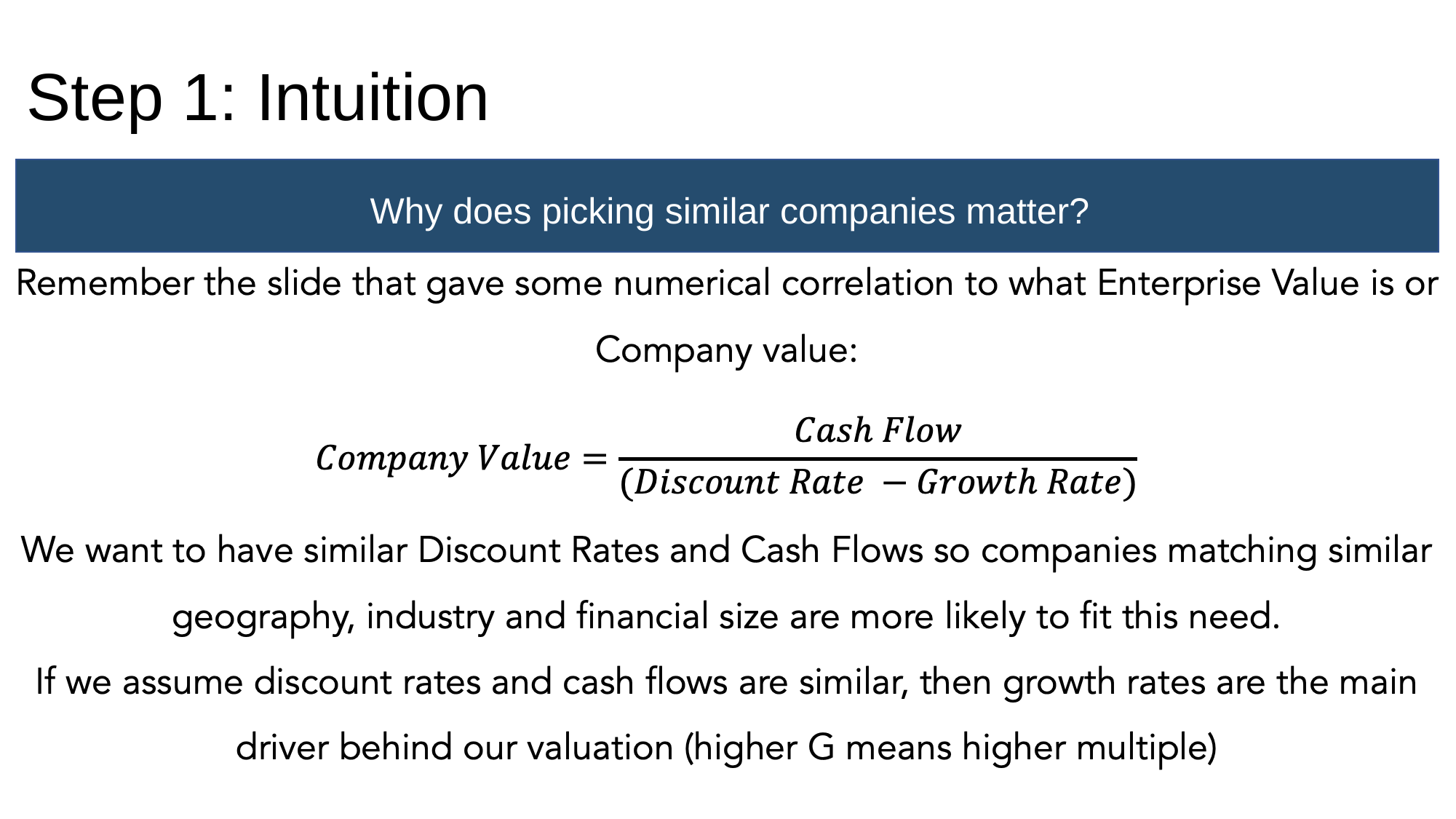

# Step 1: Intuition
Why does picking similar companies matter?